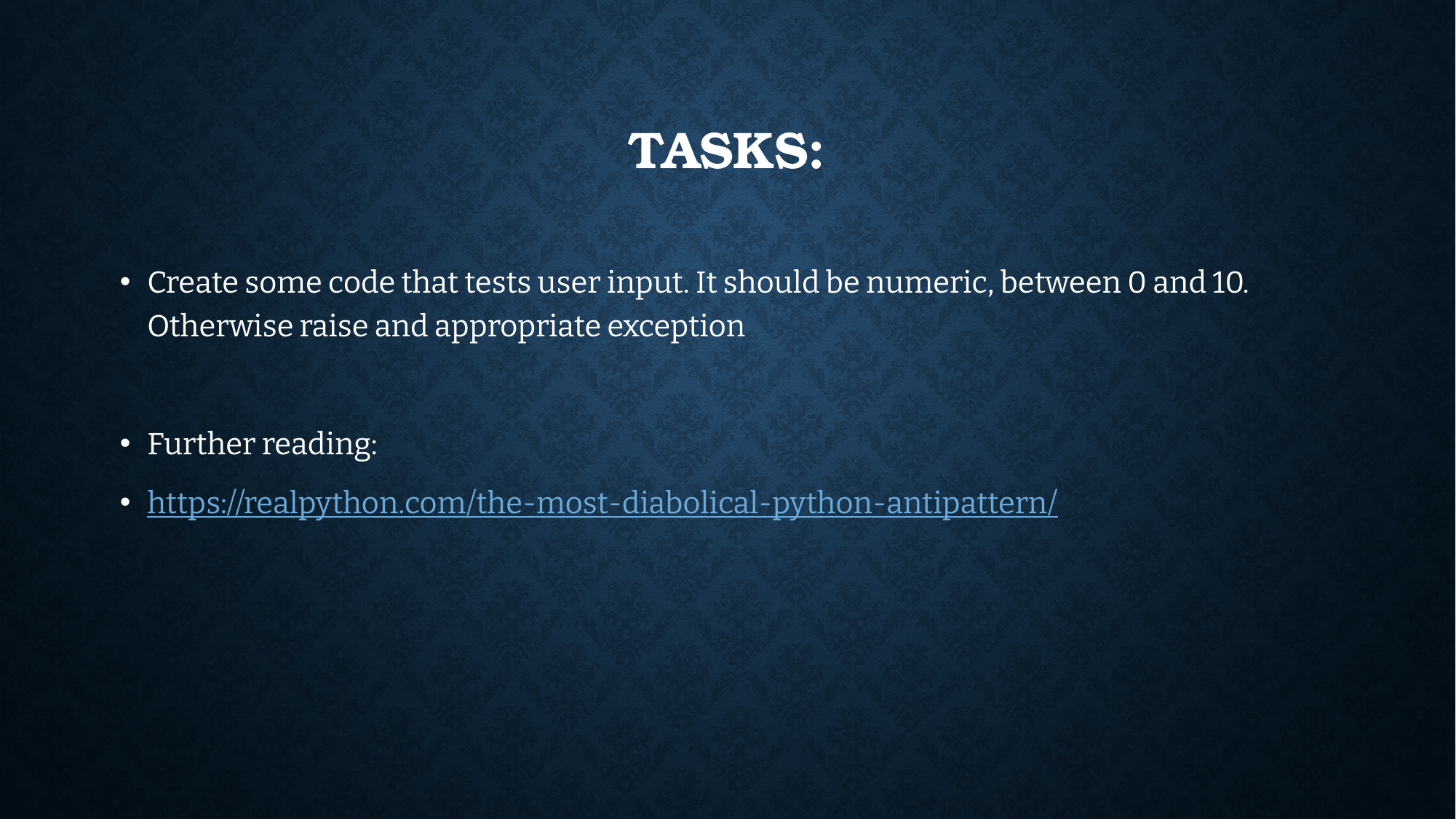

# Tasks:
Create some code that tests user input. It should be numeric, between 0 and 10. Otherwise raise and appropriate exception

Further reading:
https://realpython.com/the-most-diabolical-python-antipattern/